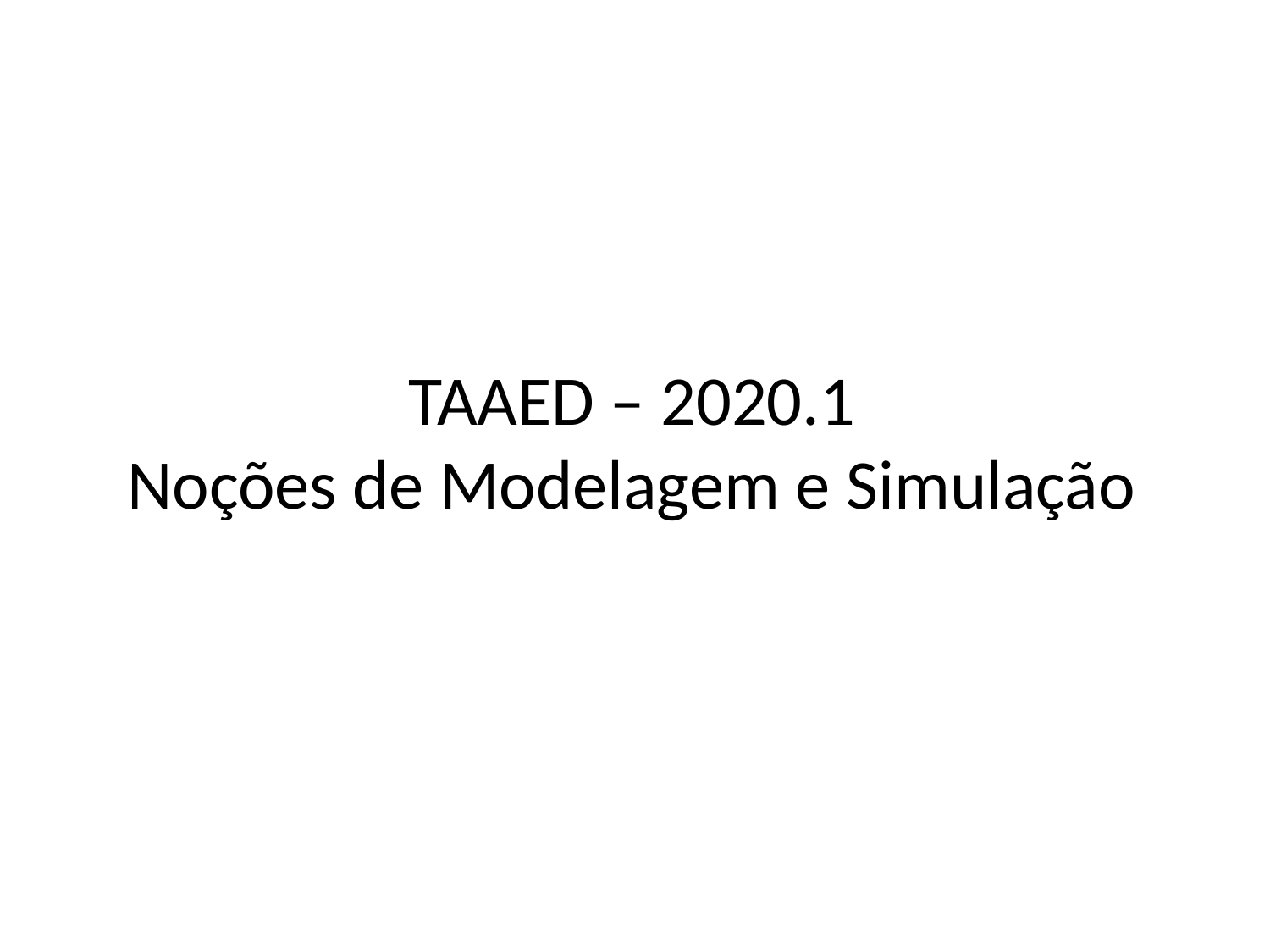

# TAAED – 2020.1 Noções de Modelagem e Simulação